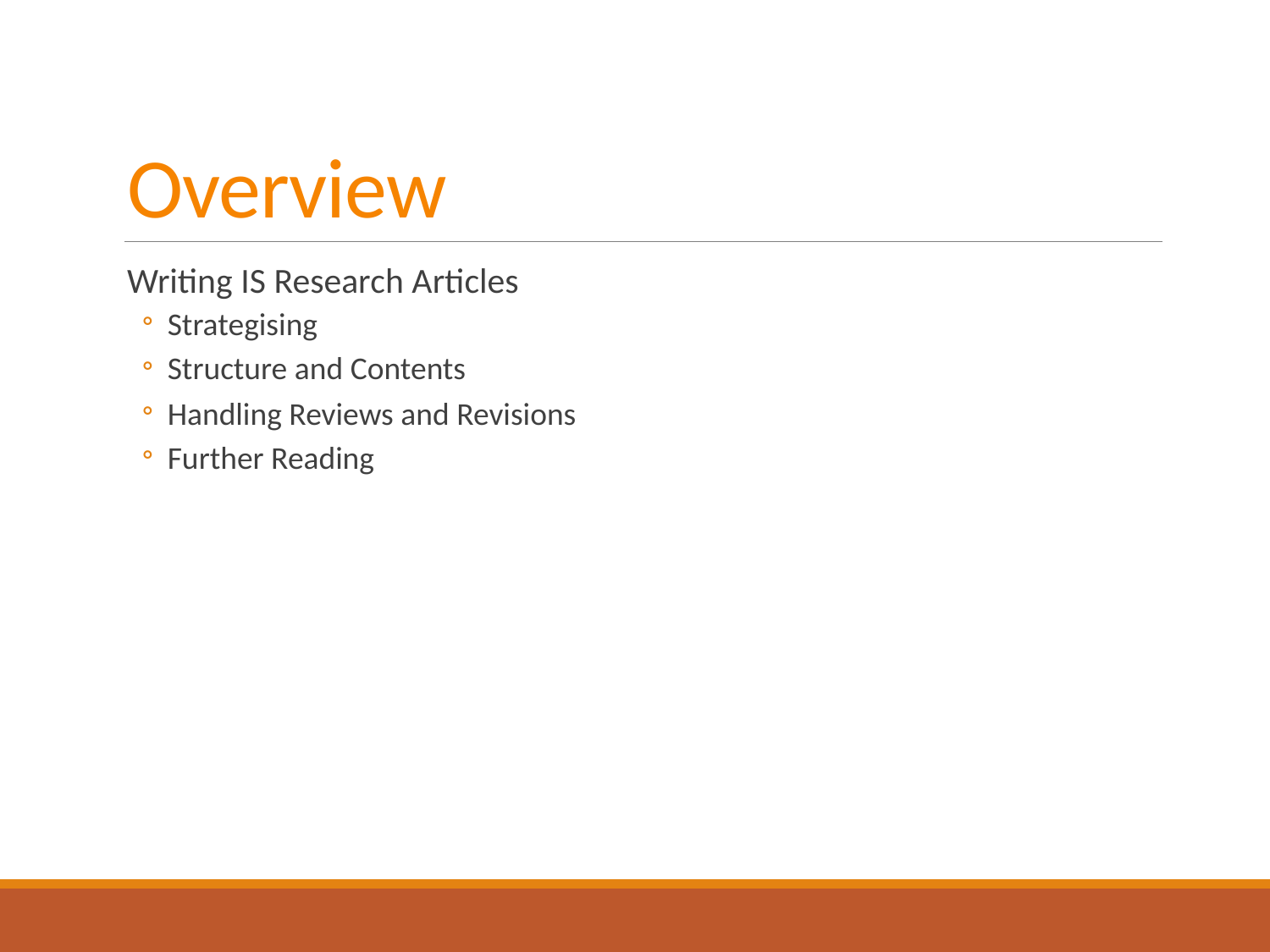

# Overview
Writing IS Research Articles
Strategising
Structure and Contents
Handling Reviews and Revisions
Further Reading